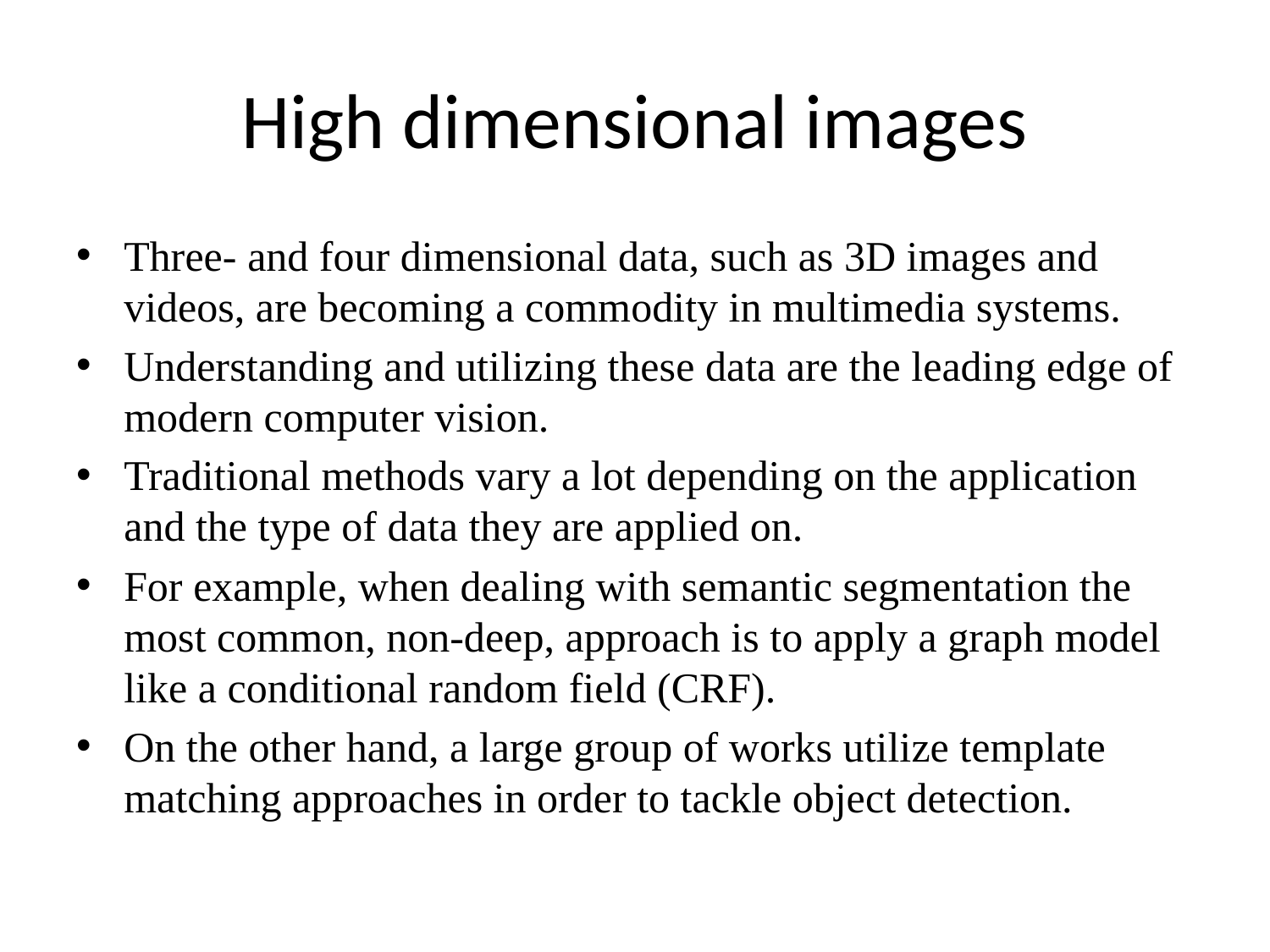

# High dimensional images
Three- and four dimensional data, such as 3D images and videos, are becoming a commodity in multimedia systems.
Understanding and utilizing these data are the leading edge of modern computer vision.
Traditional methods vary a lot depending on the application and the type of data they are applied on.
For example, when dealing with semantic segmentation the most common, non-deep, approach is to apply a graph model like a conditional random field (CRF).
On the other hand, a large group of works utilize template matching approaches in order to tackle object detection.